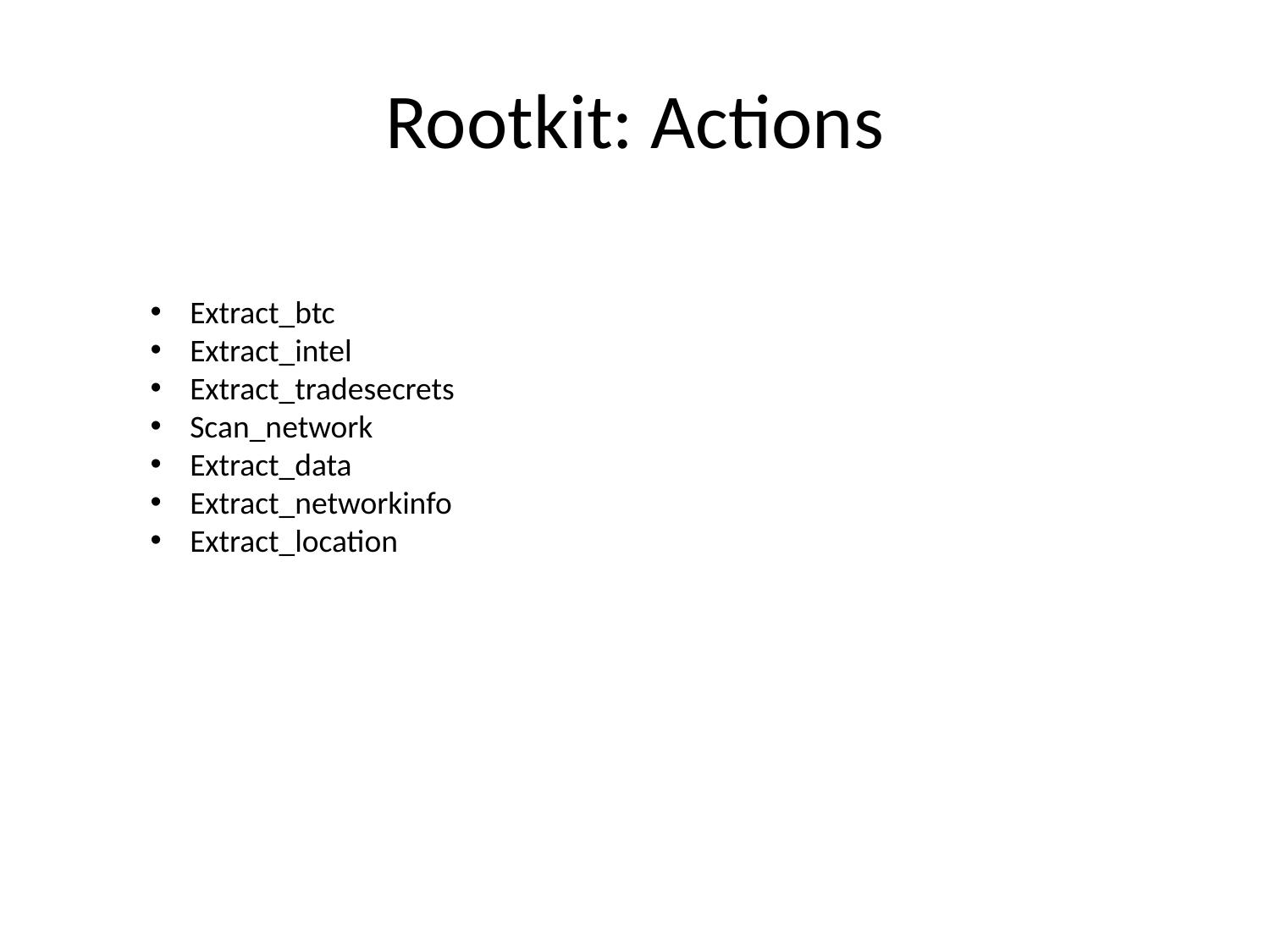

# Rootkit: Actions
Extract_btc
Extract_intel
Extract_tradesecrets
Scan_network
Extract_data
Extract_networkinfo
Extract_location